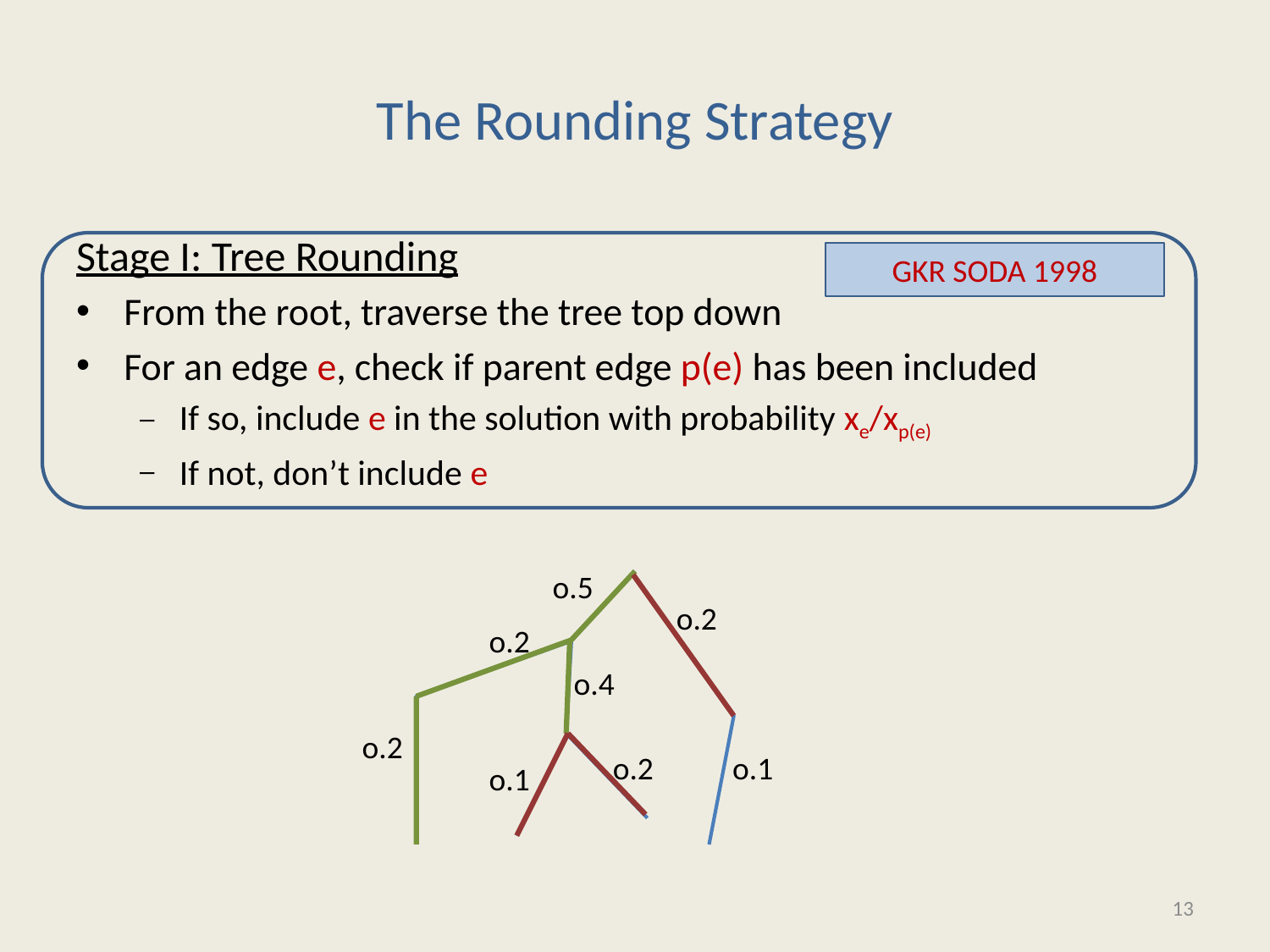

# The Rounding Strategy
Stage I: Tree Rounding
From the root, traverse the tree top down
For an edge e, check if parent edge p(e) has been included
If so, include e in the solution with probability xe/xp(e)
If not, don’t include e

GKR SODA 1998
o.5

o.2
o.2
o.4
o.2
o.2
o.1
o.1
13